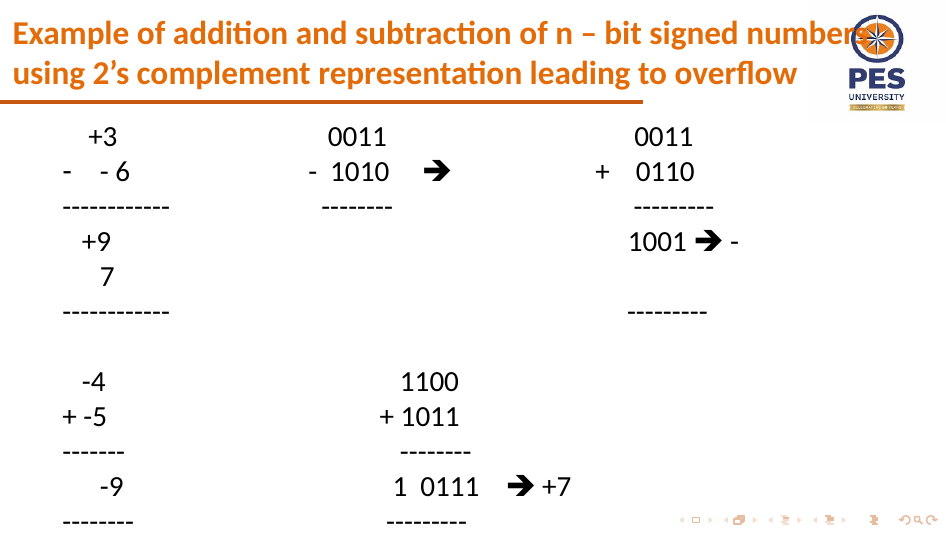

# Example of addition and subtraction of n – bit signed numbers using 2’s complement representation leading to overflow

    +3	            0011		             0011
- 6	         -  1010     🡺	       +    0110
------------	           --------	                                    ---------
   +9			            1001 🡺 -7
------------		                                   ---------

   -4		1100
+ -5	                    + 1011
-------		--------
	-9	                      1  0111    🡺 +7
--------	                     ---------